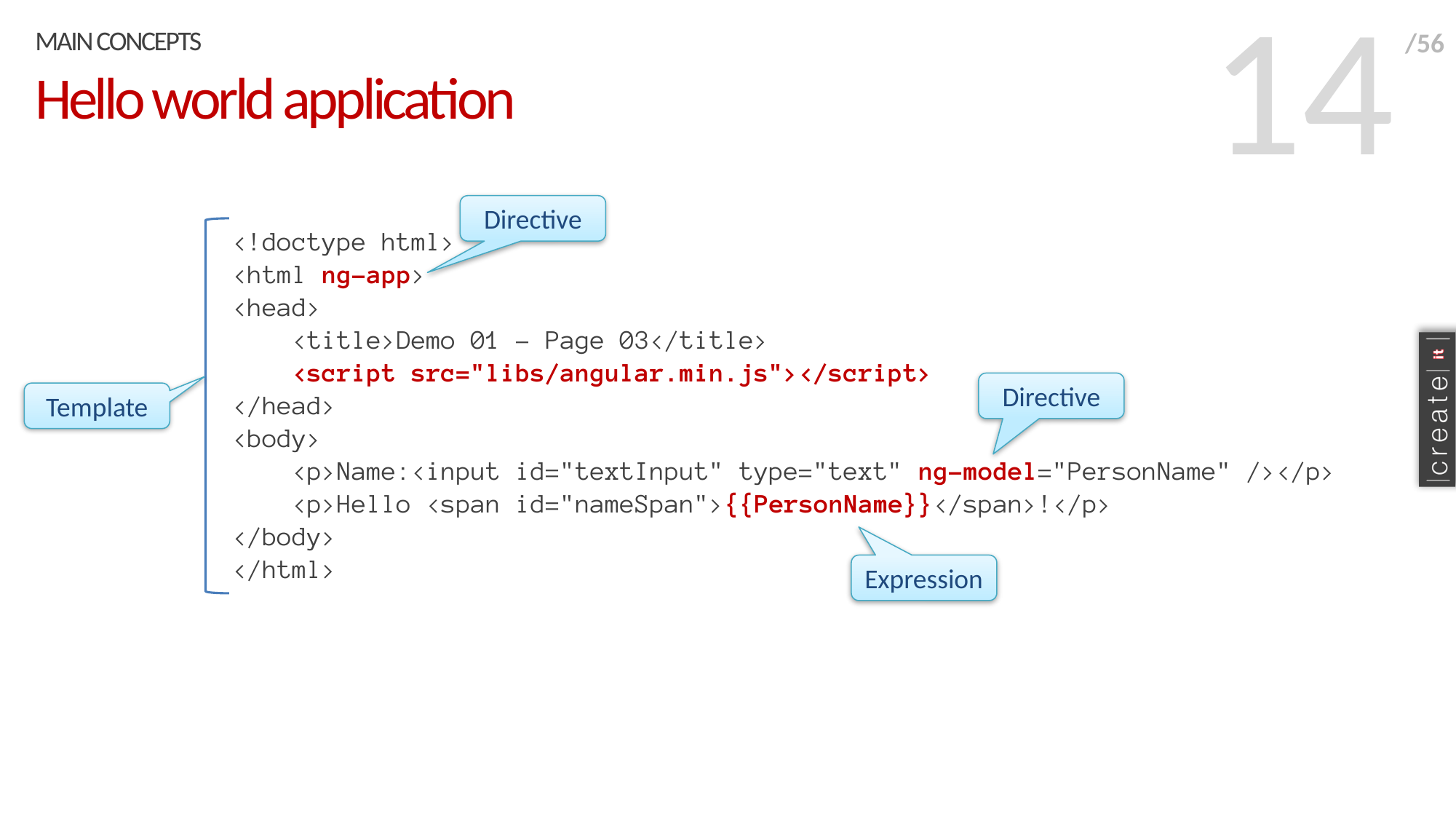

14
MAIN CONCEPTS
/56
# Hello world application
Directive

Template
<!doctype html>
<html ng-app>
<head>
    <title>Demo 01 - Page 03</title>
    <script src="libs/angular.min.js"></script>
</head>
<body>
    <p>Name:<input id="textInput" type="text" ng-model="PersonName" /></p>
    <p>Hello <span id="nameSpan">{{PersonName}}</span>!</p>
</body>
</html>
Directive
Expression